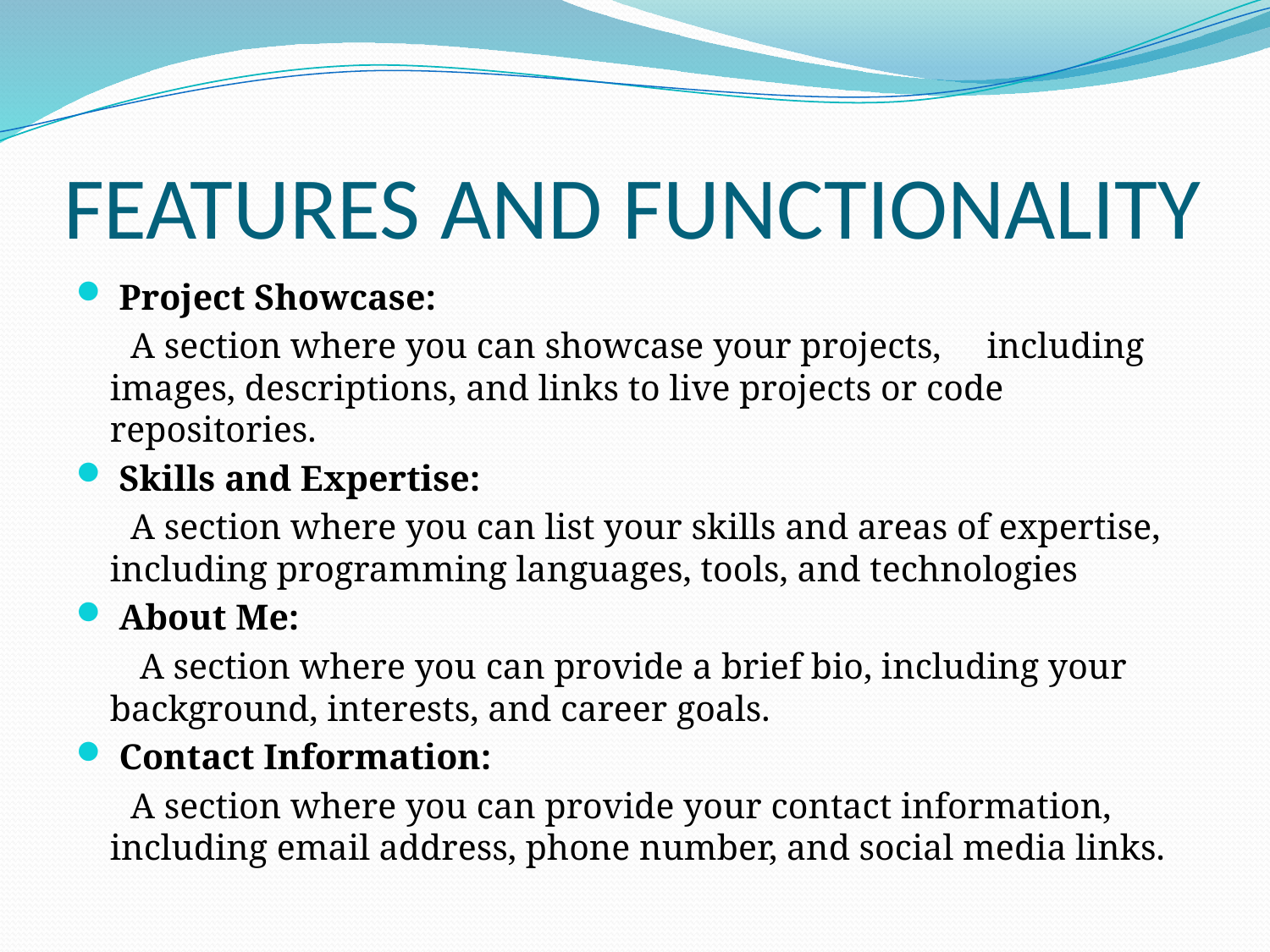

# FEATURES AND FUNCTIONALITY
 Project Showcase:
      A section where you can showcase your projects,     including images, descriptions, and links to live projects or code repositories.
 Skills and Expertise:
      A section where you can list your skills and areas of expertise, including programming languages, tools, and technologies
 About Me:
       A section where you can provide a brief bio, including your background, interests, and career goals.
 Contact Information:
      A section where you can provide your contact information, including email address, phone number, and social media links.